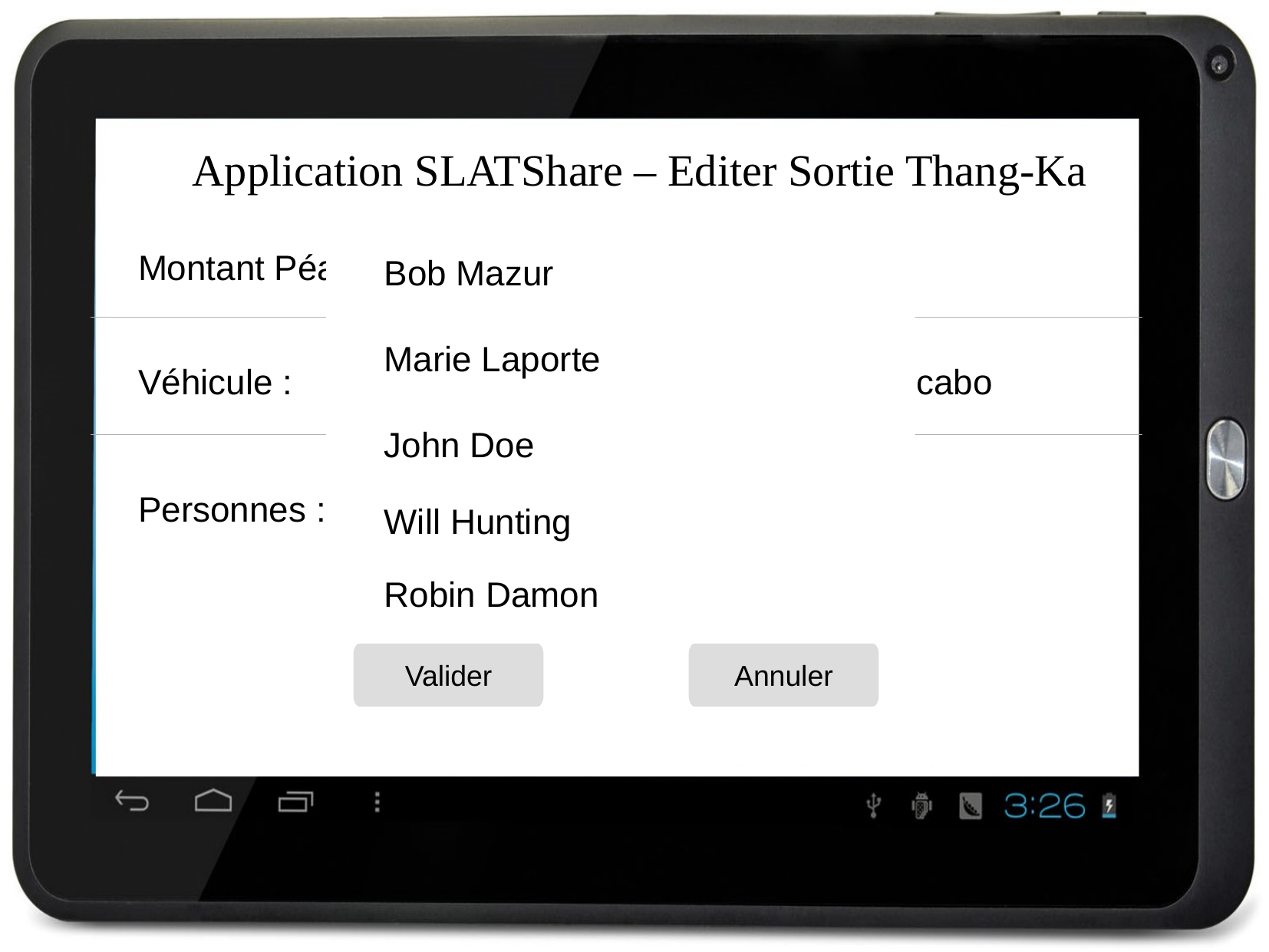

Application SLATShare – Editer Sortie Thang-Ka

32 €
Montant Péage retours :
  Bob Mazur

  Marie Laporte

Véhicule :

Renaud 17 – Essence – 12 – 5 – est cabo

  John Doe

Personnes :
Valider
  Will Hunting

  Robin Damon

Valider
Annuler